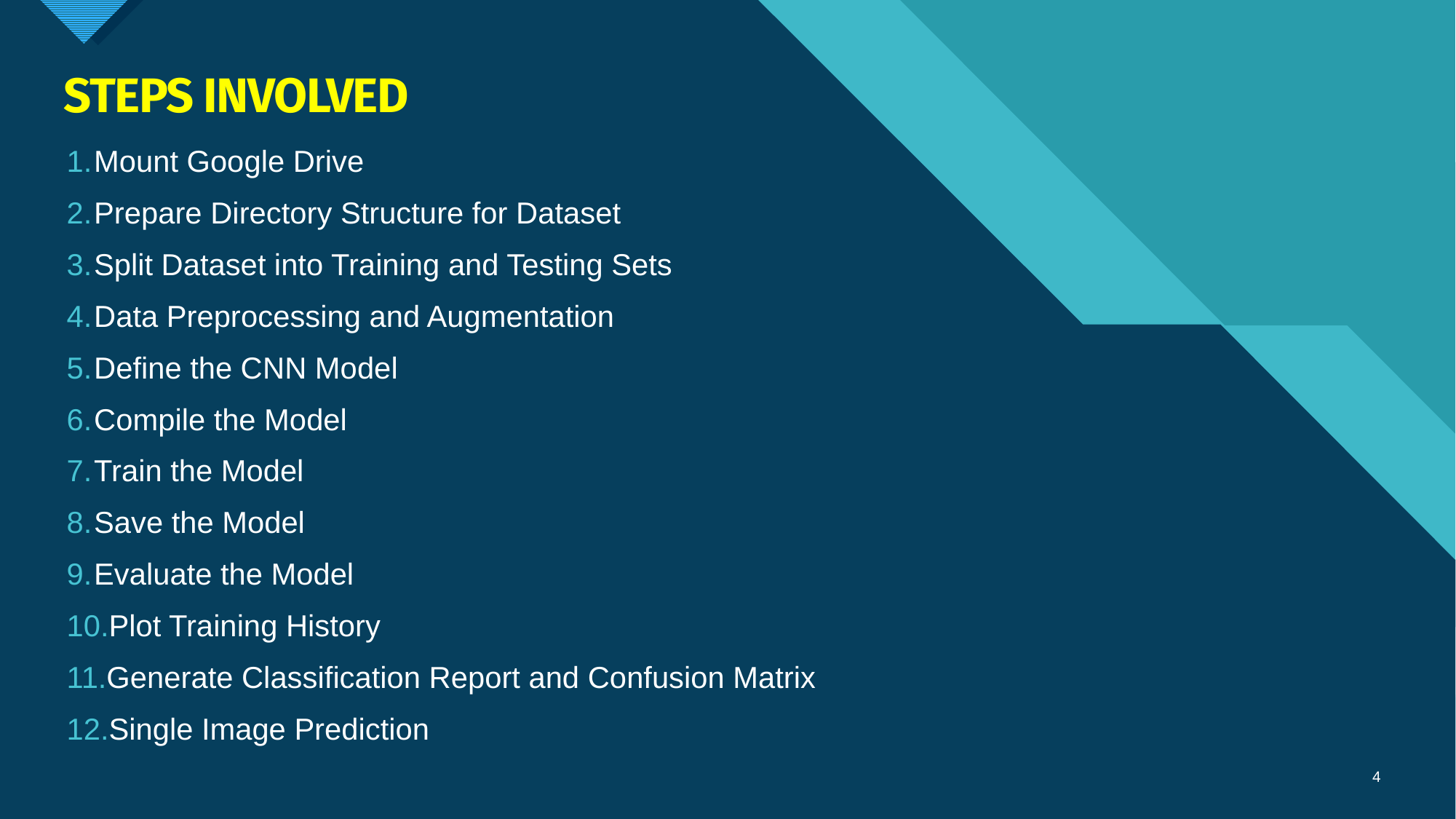

# STEPS INVOLVED

Mount Google Drive
Prepare Directory Structure for Dataset
Split Dataset into Training and Testing Sets
Data Preprocessing and Augmentation
Define the CNN Model
Compile the Model
Train the Model
Save the Model
Evaluate the Model
Plot Training History
Generate Classification Report and Confusion Matrix
Single Image Prediction
4